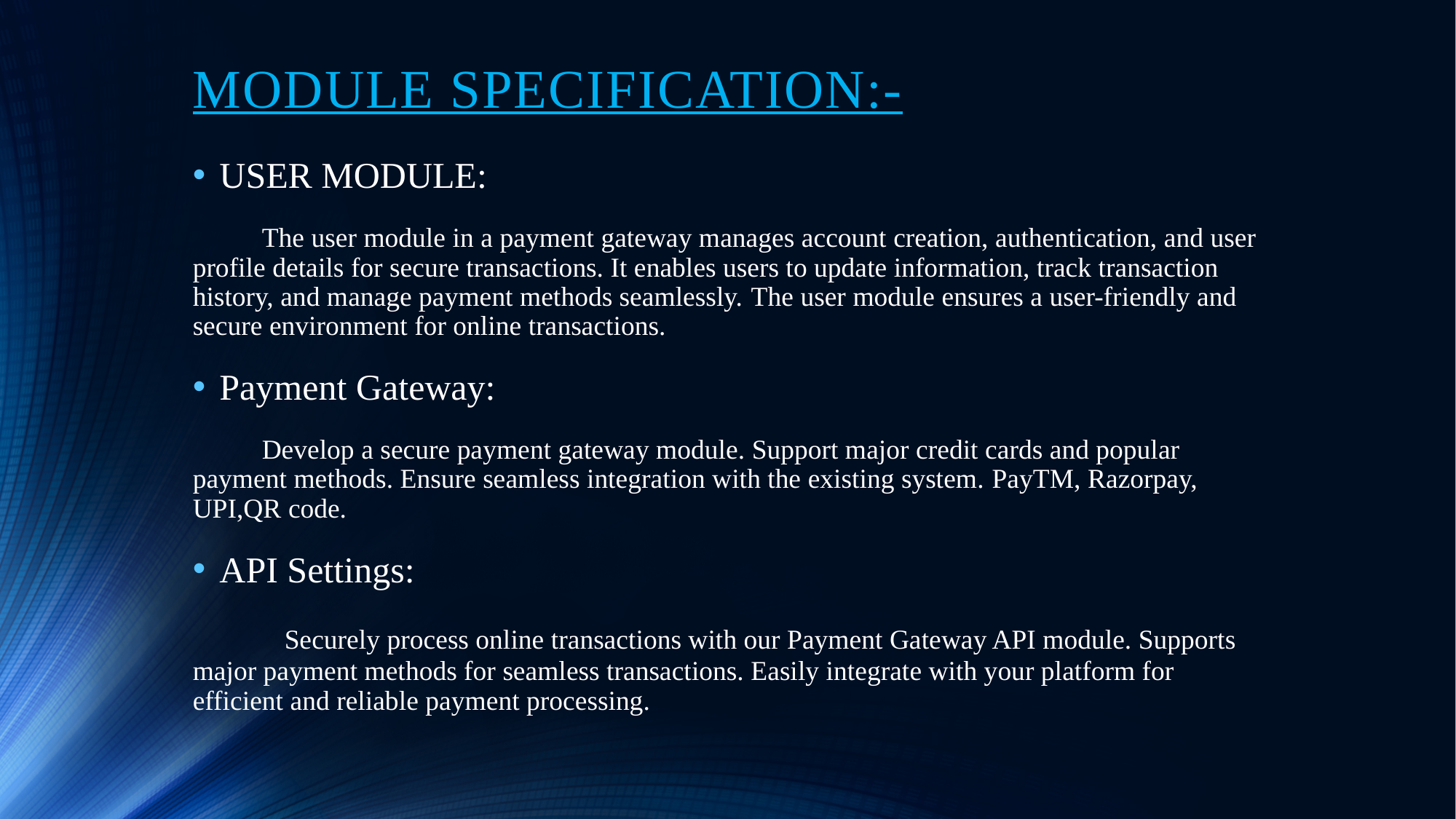

# MODULE SPECIFICATION:-
USER MODULE:
          The user module in a payment gateway manages account creation, authentication, and user profile details for secure transactions. It enables users to update information, track transaction history, and manage payment methods seamlessly. The user module ensures a user-friendly and secure environment for online transactions.
Payment Gateway:
          Develop a secure payment gateway module. Support major credit cards and popular payment methods. Ensure seamless integration with the existing system. PayTM, Razorpay, UPI,QR code.
API Settings:
         Securely process online transactions with our Payment Gateway API module. Supports major payment methods for seamless transactions. Easily integrate with your platform for efficient and reliable payment processing.